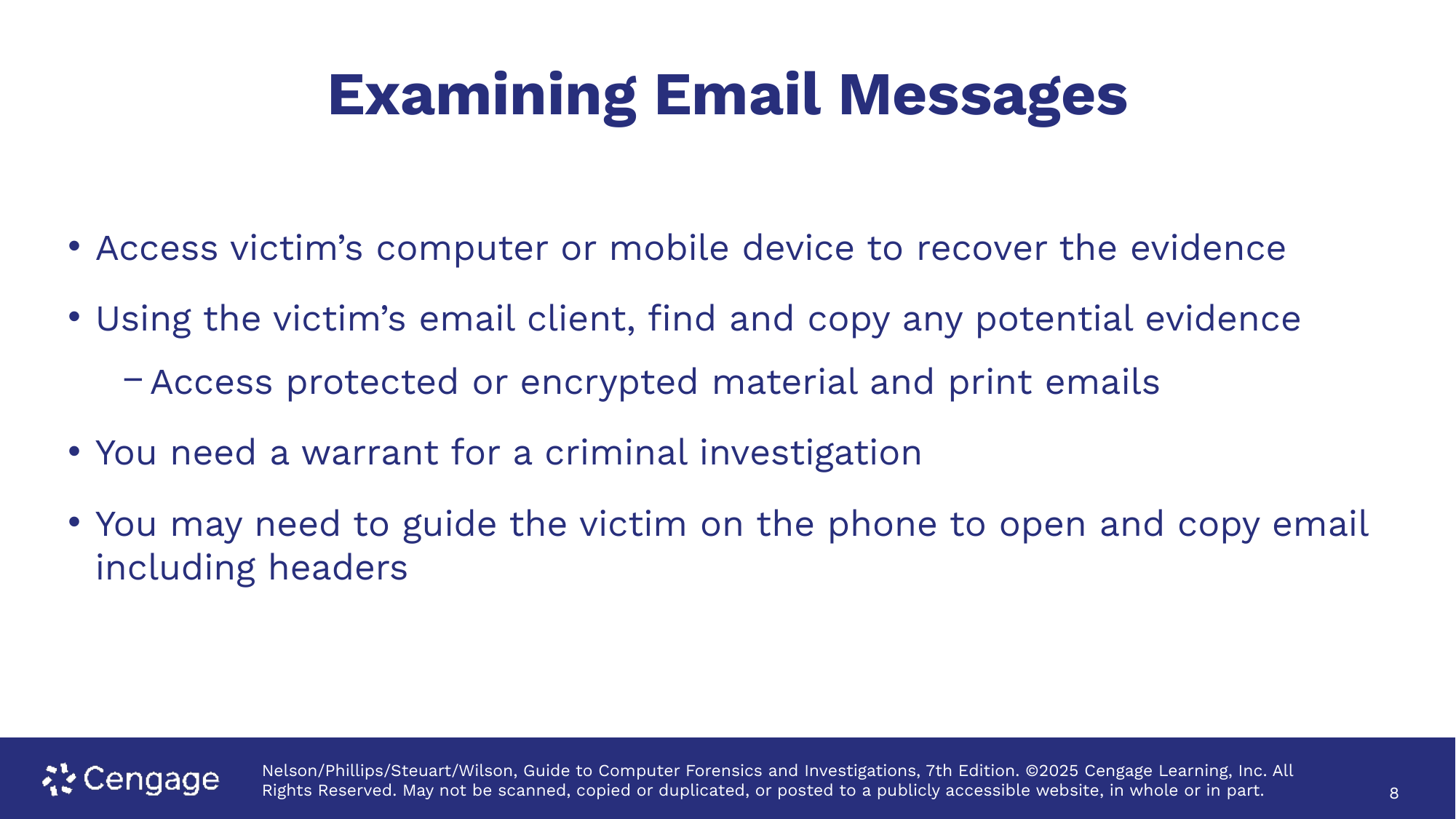

# Examining Email Messages
Access victim’s computer or mobile device to recover the evidence
Using the victim’s email client, find and copy any potential evidence
Access protected or encrypted material and print emails
You need a warrant for a criminal investigation
You may need to guide the victim on the phone to open and copy email including headers